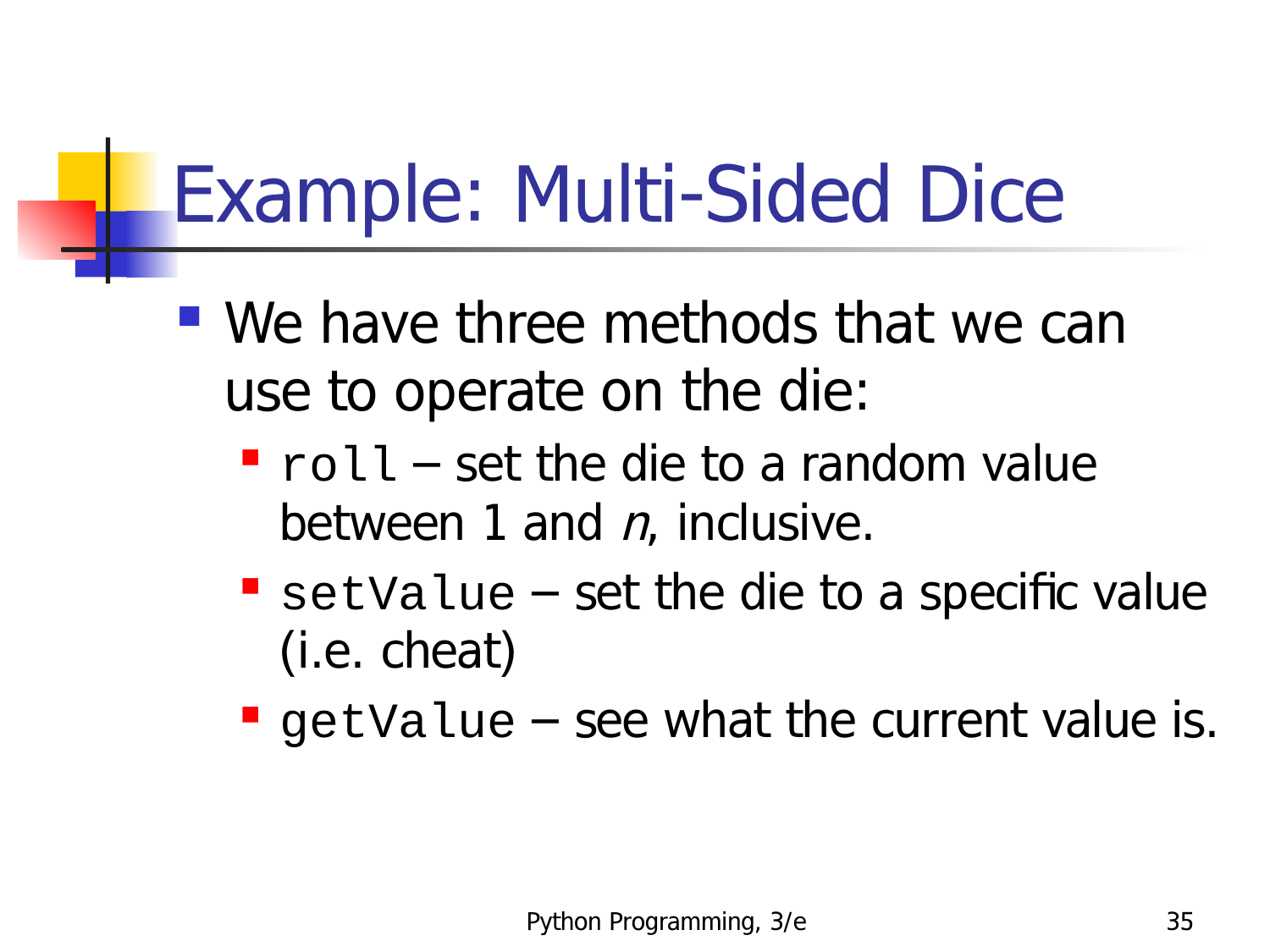

# Example: Multi-Sided Dice
We have three methods that we can use to operate on the die:
roll – set the die to a random value between 1 and n, inclusive.
setValue – set the die to a specific value (i.e. cheat)
getValue – see what the current value is.
Python Programming, 3/e
35